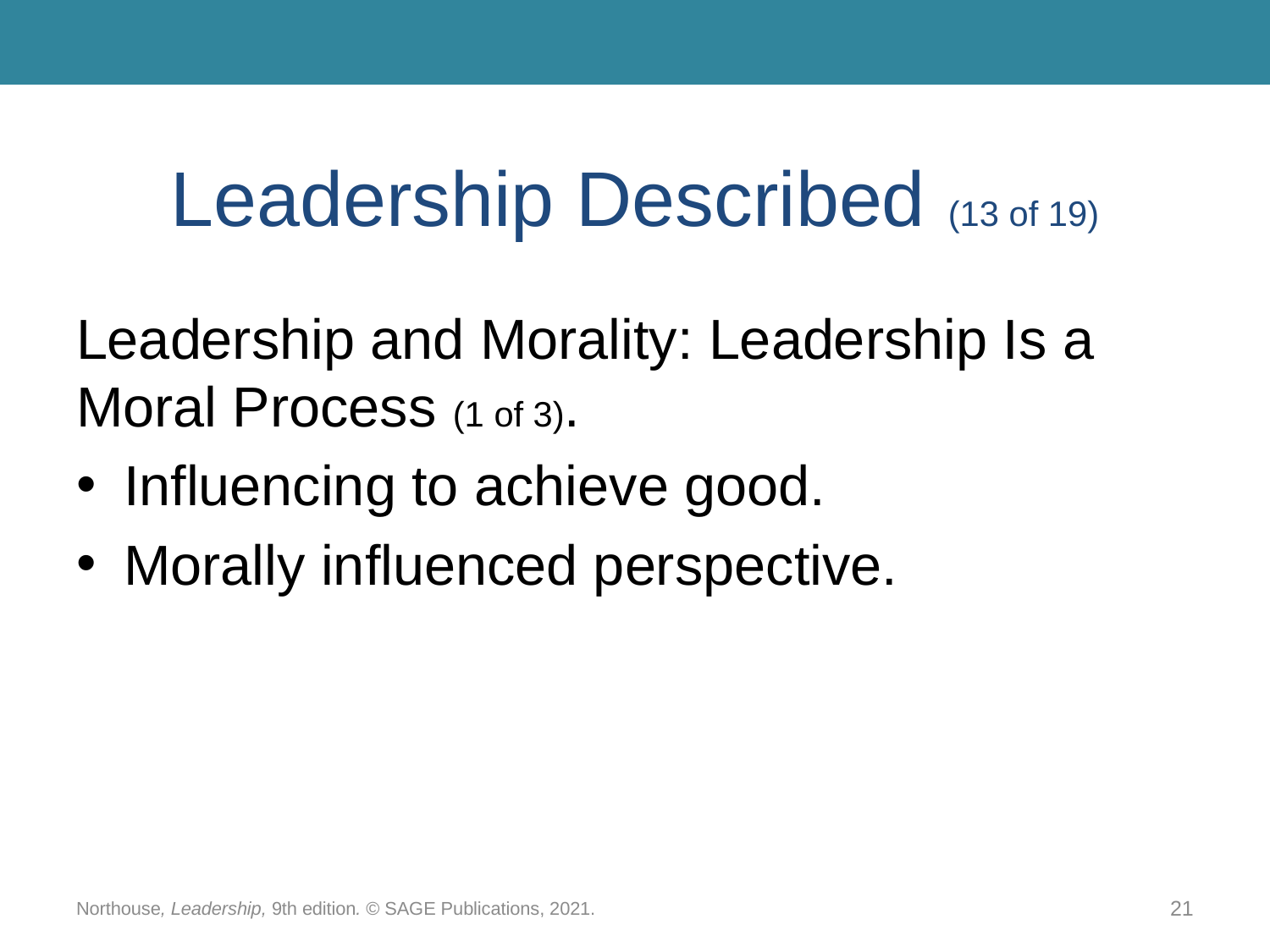

# Leadership Described (13 of 19)
Leadership and Morality: Leadership Is a Moral Process (1 of 3).
Influencing to achieve good.
Morally influenced perspective.
Northouse, Leadership, 9th edition. © SAGE Publications, 2021.
21